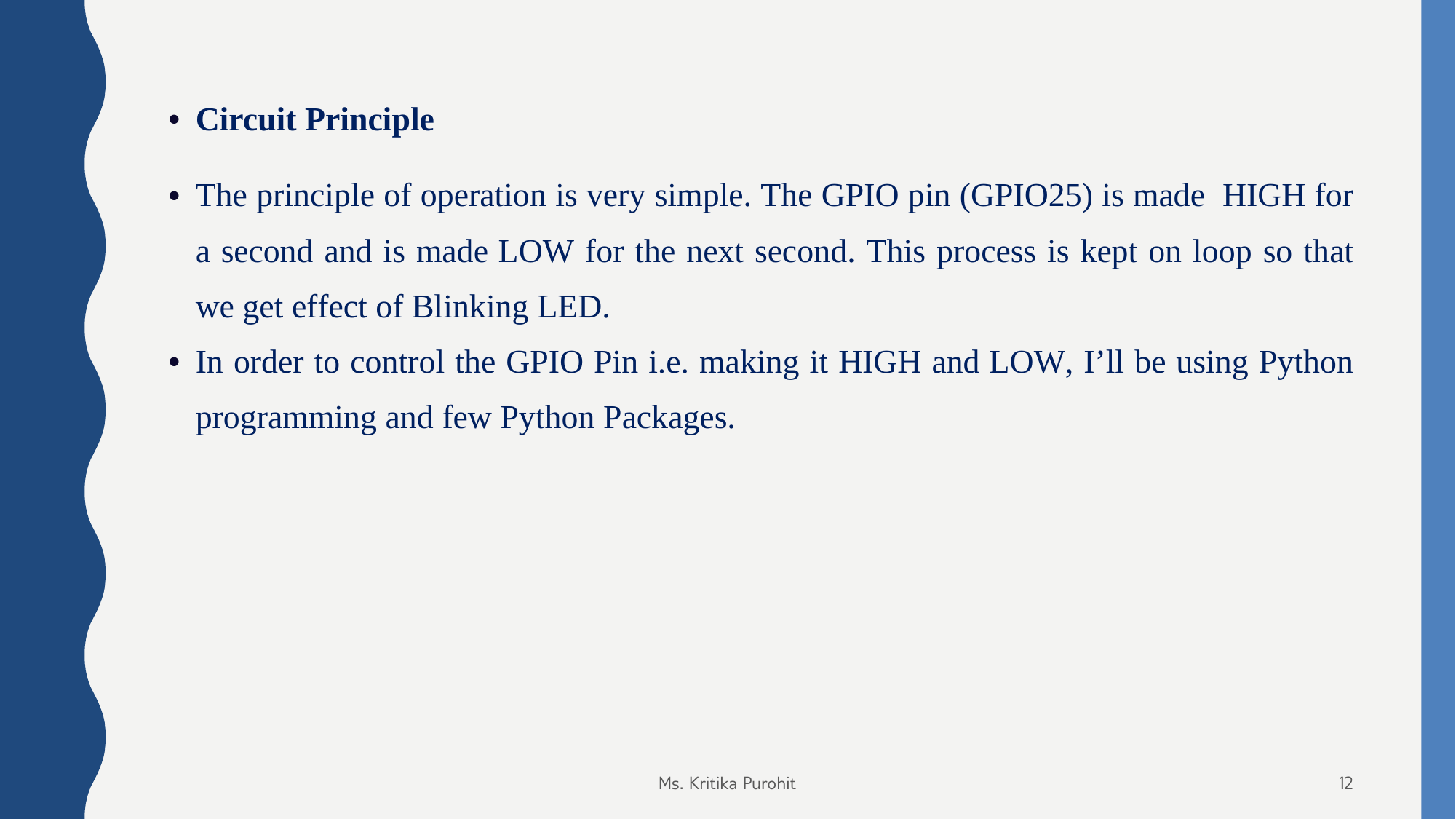

Circuit Principle
The principle of operation is very simple. The GPIO pin (GPIO25) is made  HIGH for a second and is made LOW for the next second. This process is kept on loop so that we get effect of Blinking LED.
In order to control the GPIO Pin i.e. making it HIGH and LOW, I’ll be using Python programming and few Python Packages.

Ms. Kritika Purohit
12